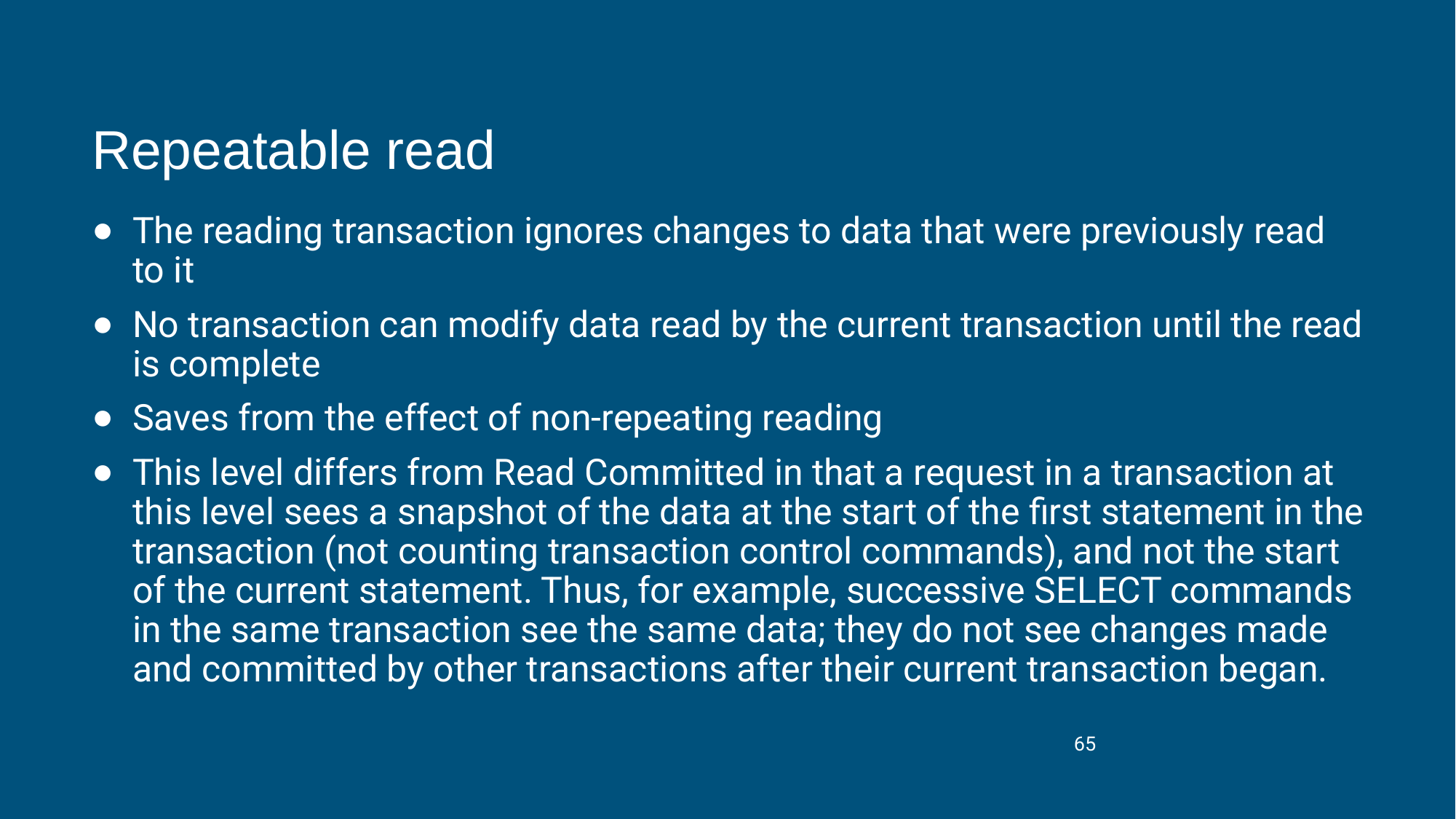

# Repeatable read
The reading transaction ignores changes to data that were previously read to it
No transaction can modify data read by the current transaction until the read is complete
Saves from the effect of non-repeating reading
This level differs from Read Committed in that a request in a transaction at this level sees a snapshot of the data at the start of the first statement in the transaction (not counting transaction control commands), and not the start of the current statement. Thus, for example, successive SELECT commands in the same transaction see the same data; they do not see changes made and committed by other transactions after their current transaction began.
65